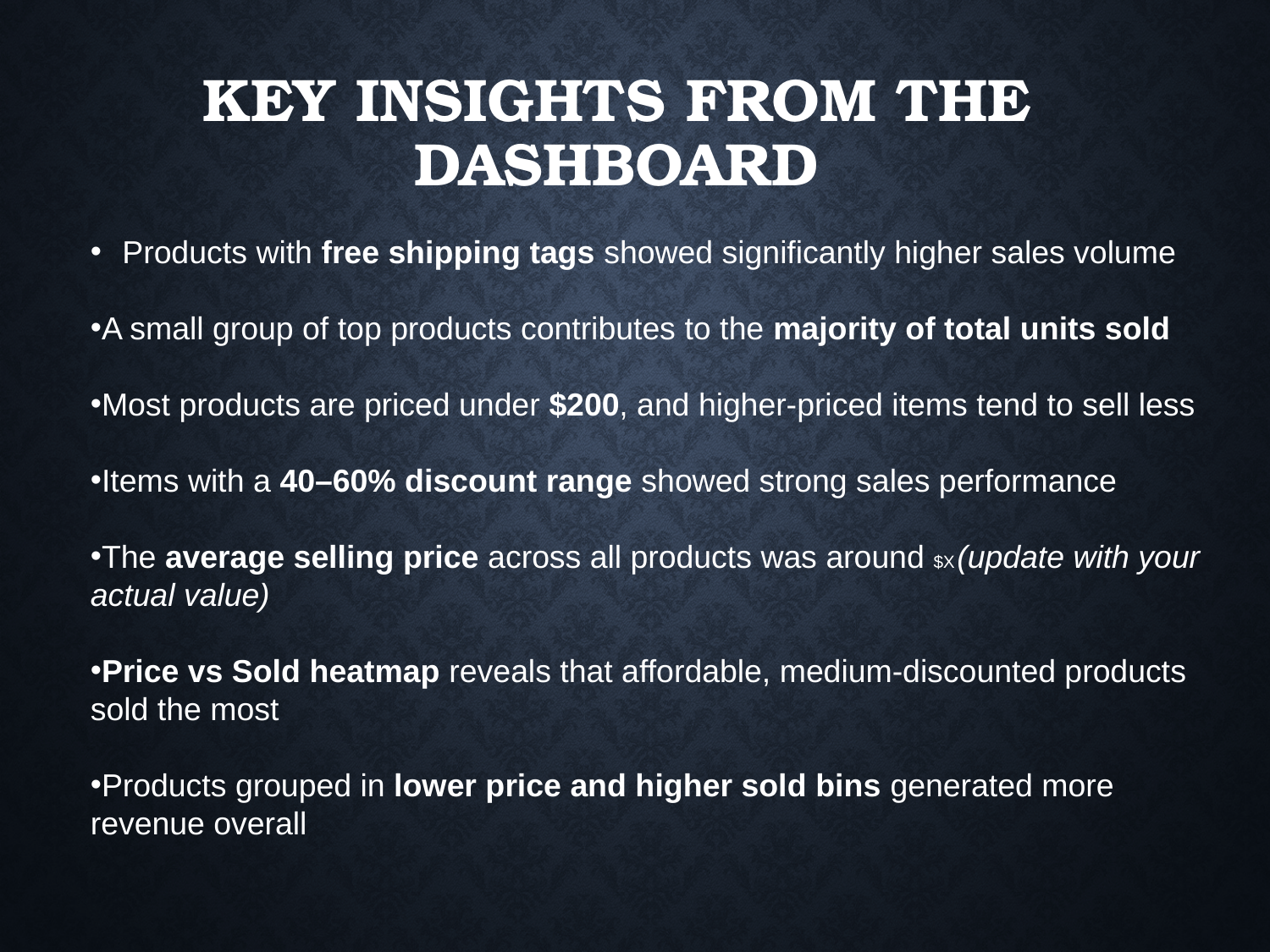

# Key insights from the dashboard
Products with free shipping tags showed significantly higher sales volume

A small group of top products contributes to the majority of total units sold

Most products are priced under $200, and higher-priced items tend to sell less

Items with a 40–60% discount range showed strong sales performance

The average selling price across all products was around $X (update with your actual value)

Price vs Sold heatmap reveals that affordable, medium-discounted products sold the most

Products grouped in lower price and higher sold bins generated more revenue overall